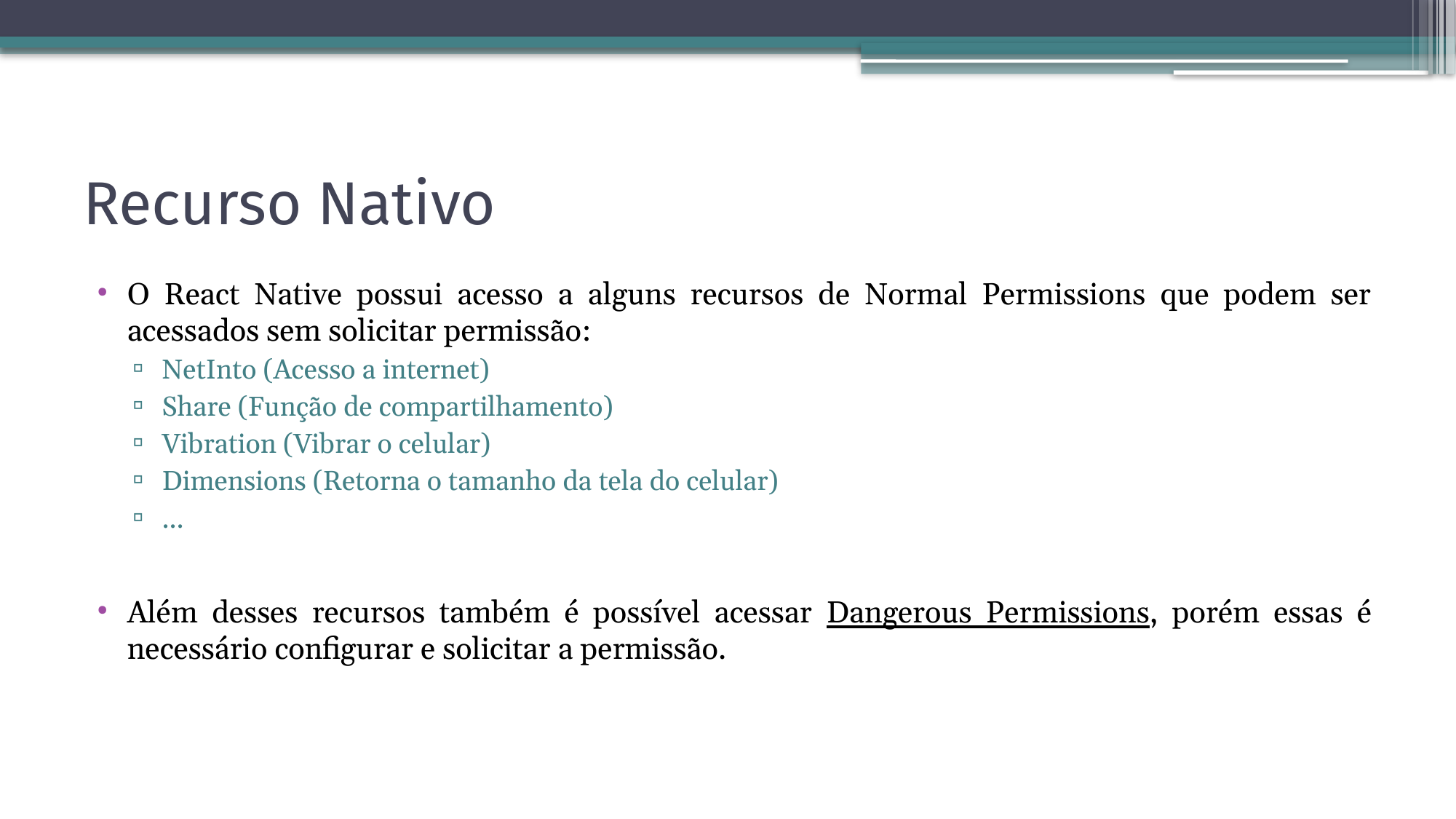

# Recurso Nativo
O React Native possui acesso a alguns recursos de Normal Permissions que podem ser acessados sem solicitar permissão:
NetInto (Acesso a internet)
Share (Função de compartilhamento)
Vibration (Vibrar o celular)
Dimensions (Retorna o tamanho da tela do celular)
...

Além desses recursos também é possível acessar Dangerous Permissions, porém essas é necessário configurar e solicitar a permissão.